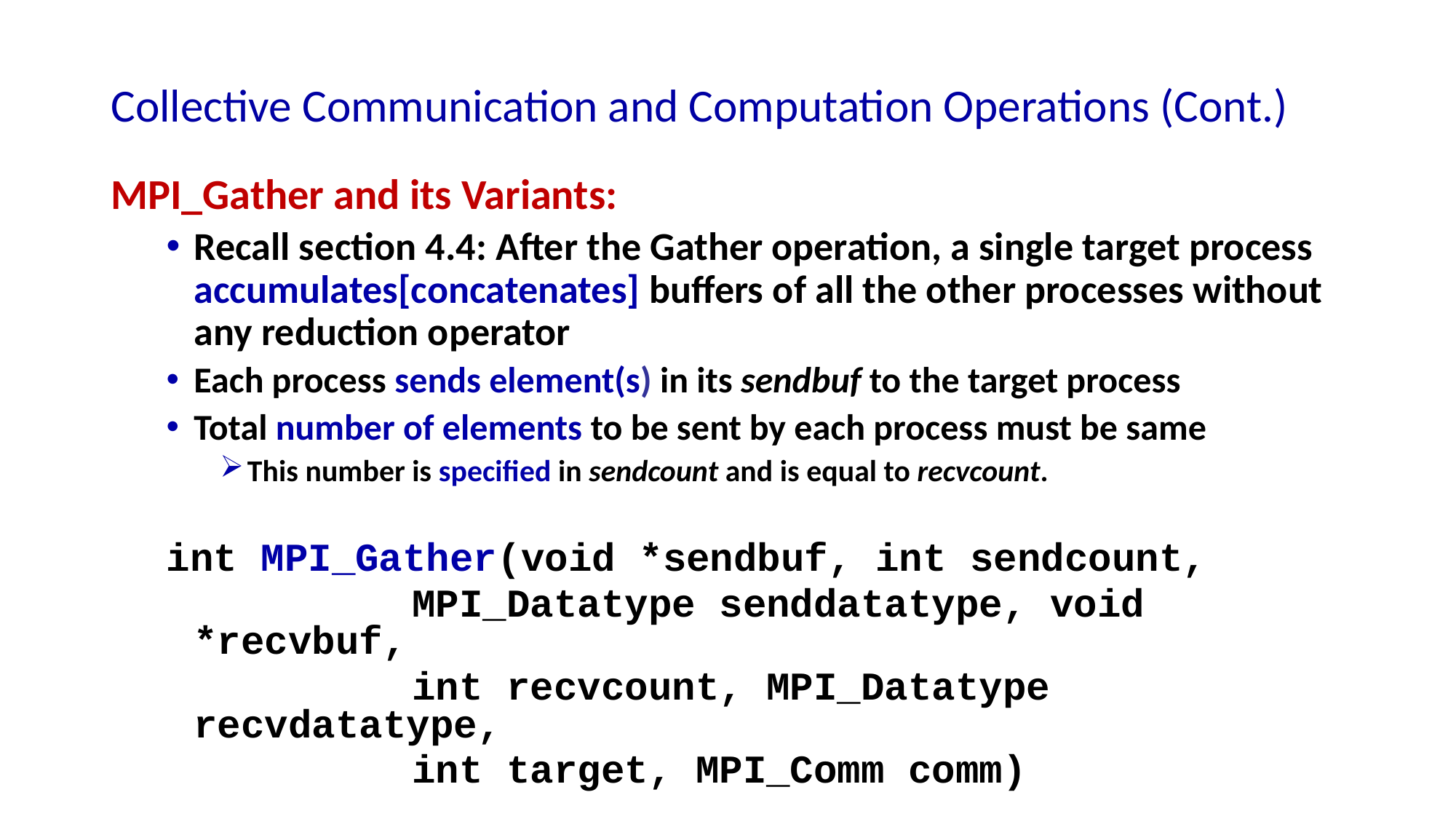

# Collective Communication and Computation Operations (Cont.)
MPI_Gather and its Variants:
Recall section 4.4: After the Gather operation, a single target process accumulates[concatenates] buffers of all the other processes without any reduction operator
Each process sends element(s) in its sendbuf to the target process
Total number of elements to be sent by each process must be same
This number is specified in sendcount and is equal to recvcount.

int MPI_Gather(void *sendbuf, int sendcount,
			MPI_Datatype senddatatype, void *recvbuf,
			int recvcount, MPI_Datatype recvdatatype,
			int target, MPI_Comm comm)